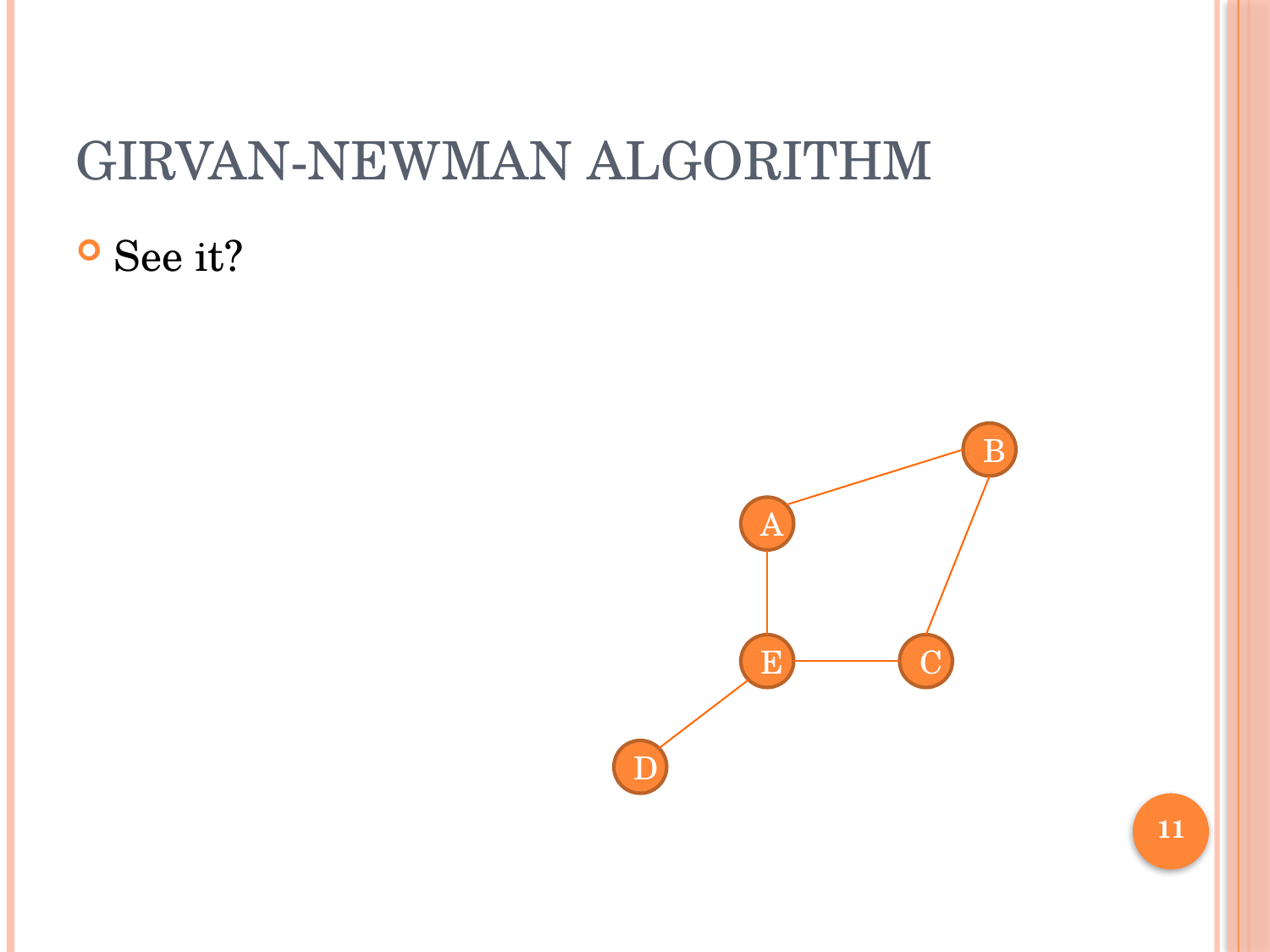

# Girvan-Newman Algorithm
See it?
B
A

E
C
D
11